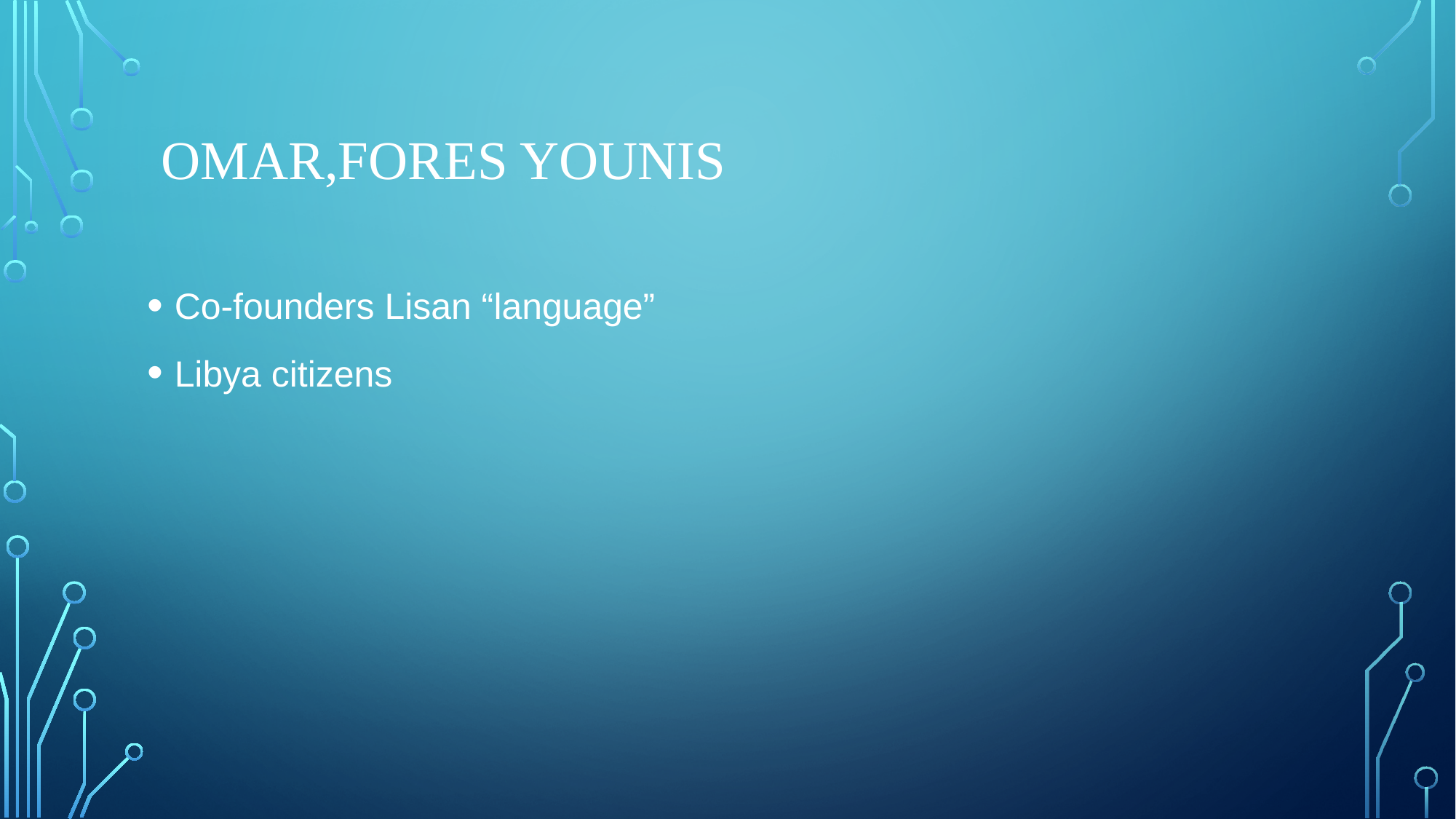

# OMAR,FORES YOUNIS
Co-founders Lisan “language”
Libya citizens